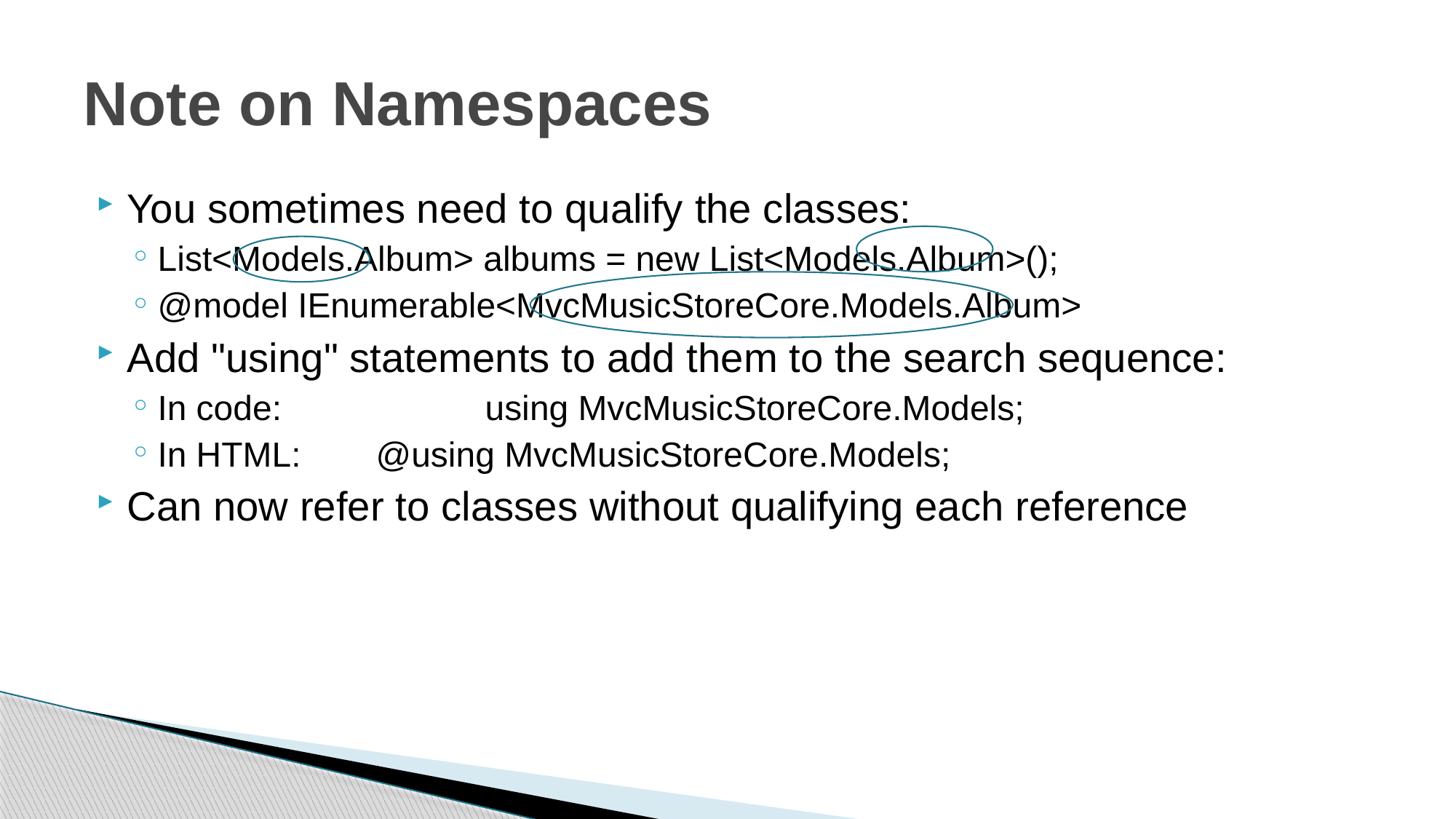

# Note on Namespaces
You sometimes need to qualify the classes:
List<Models.Album> albums = new List<Models.Album>();
@model IEnumerable<MvcMusicStoreCore.Models.Album>
Add "using" statements to add them to the search sequence:
In code:		using MvcMusicStoreCore.Models;
In HTML: 	@using MvcMusicStoreCore.Models;
Can now refer to classes without qualifying each reference